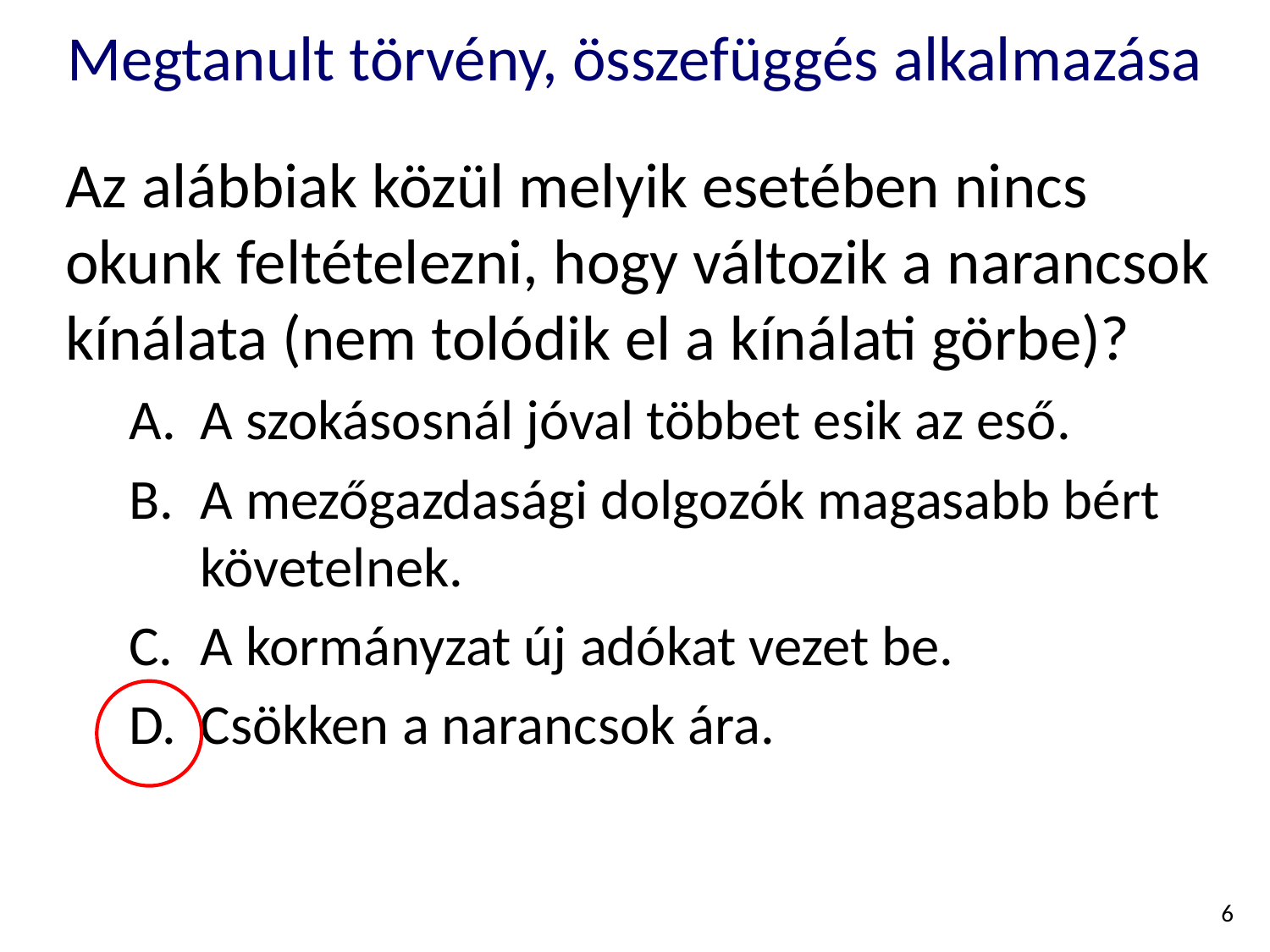

# Megtanult törvény, összefüggés alkalmazása
Az alábbiak közül melyik esetében nincs okunk feltételezni, hogy változik a narancsok kínálata (nem tolódik el a kínálati görbe)?
A szokásosnál jóval többet esik az eső.
A mezőgazdasági dolgozók magasabb bért követelnek.
A kormányzat új adókat vezet be.
Csökken a narancsok ára.

6